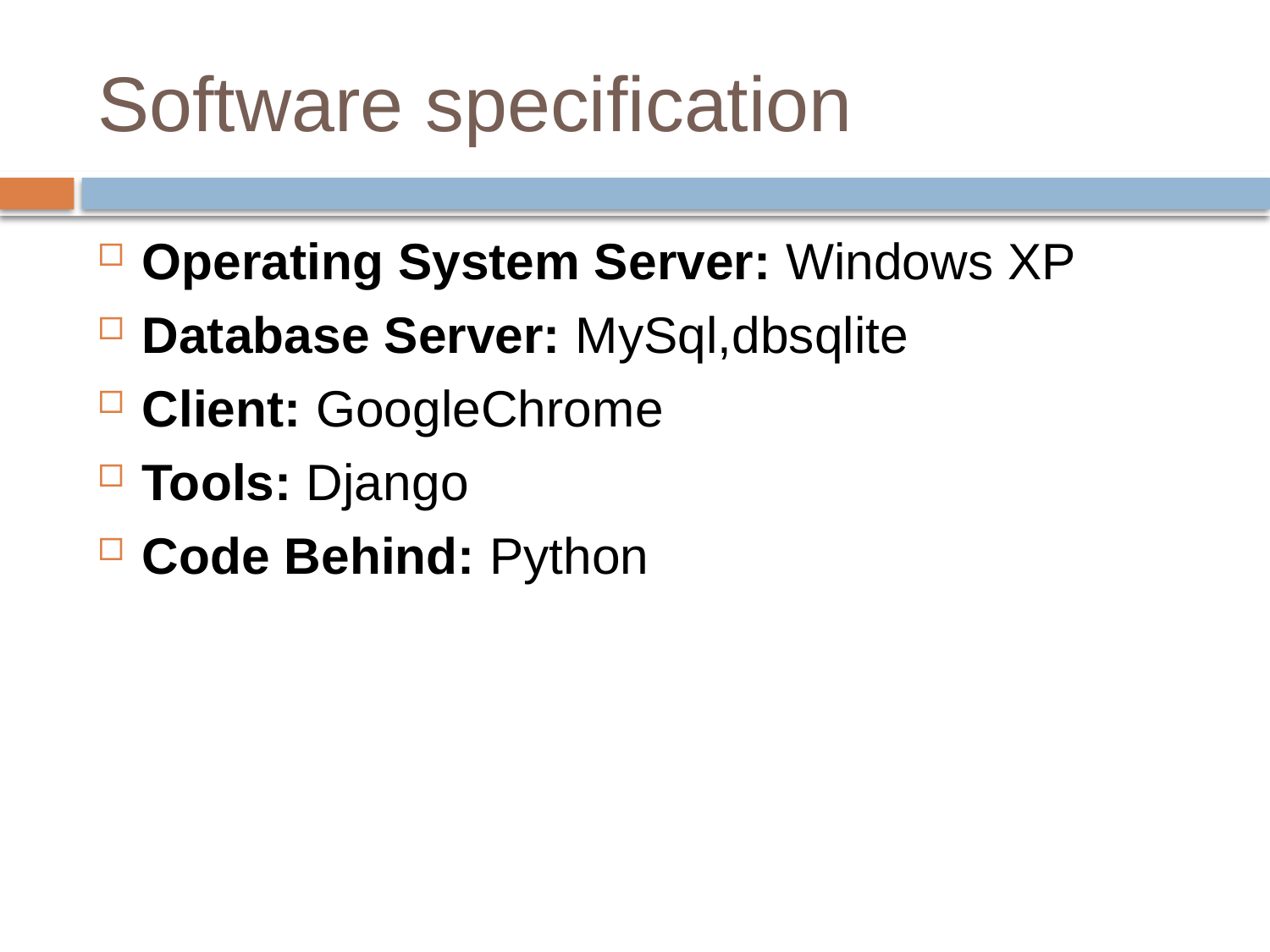

# Software specification
Operating System Server: Windows XP
Database Server: MySql,dbsqlite
Client: GoogleChrome
Tools: Django
Code Behind: Python